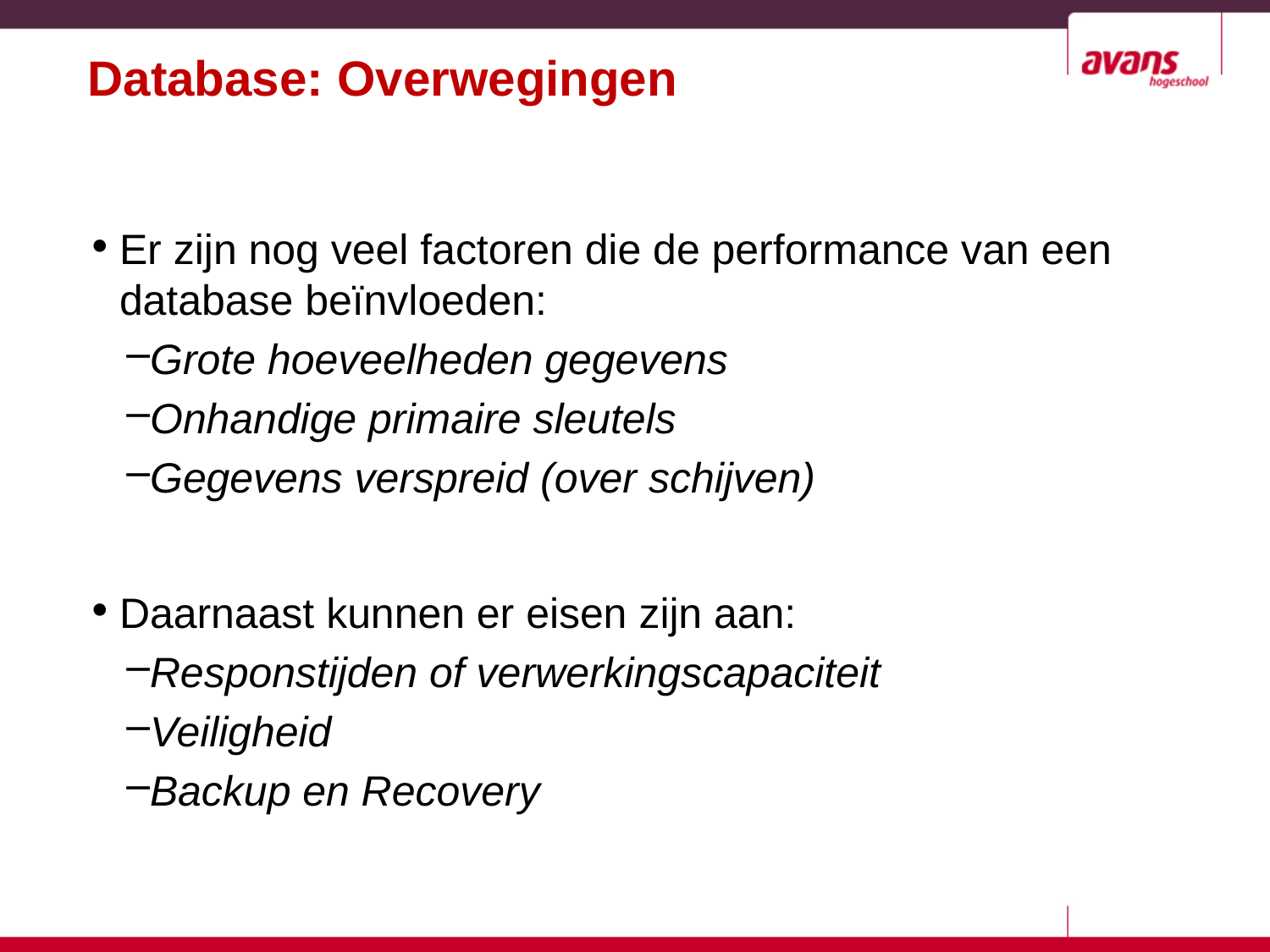

# Database: Overwegingen
Er zijn nog veel factoren die de performance van een database beïnvloeden:
Grote hoeveelheden gegevens
Onhandige primaire sleutels
Gegevens verspreid (over schijven)

Daarnaast kunnen er eisen zijn aan:
Responstijden of verwerkingscapaciteit
Veiligheid
Backup en Recovery